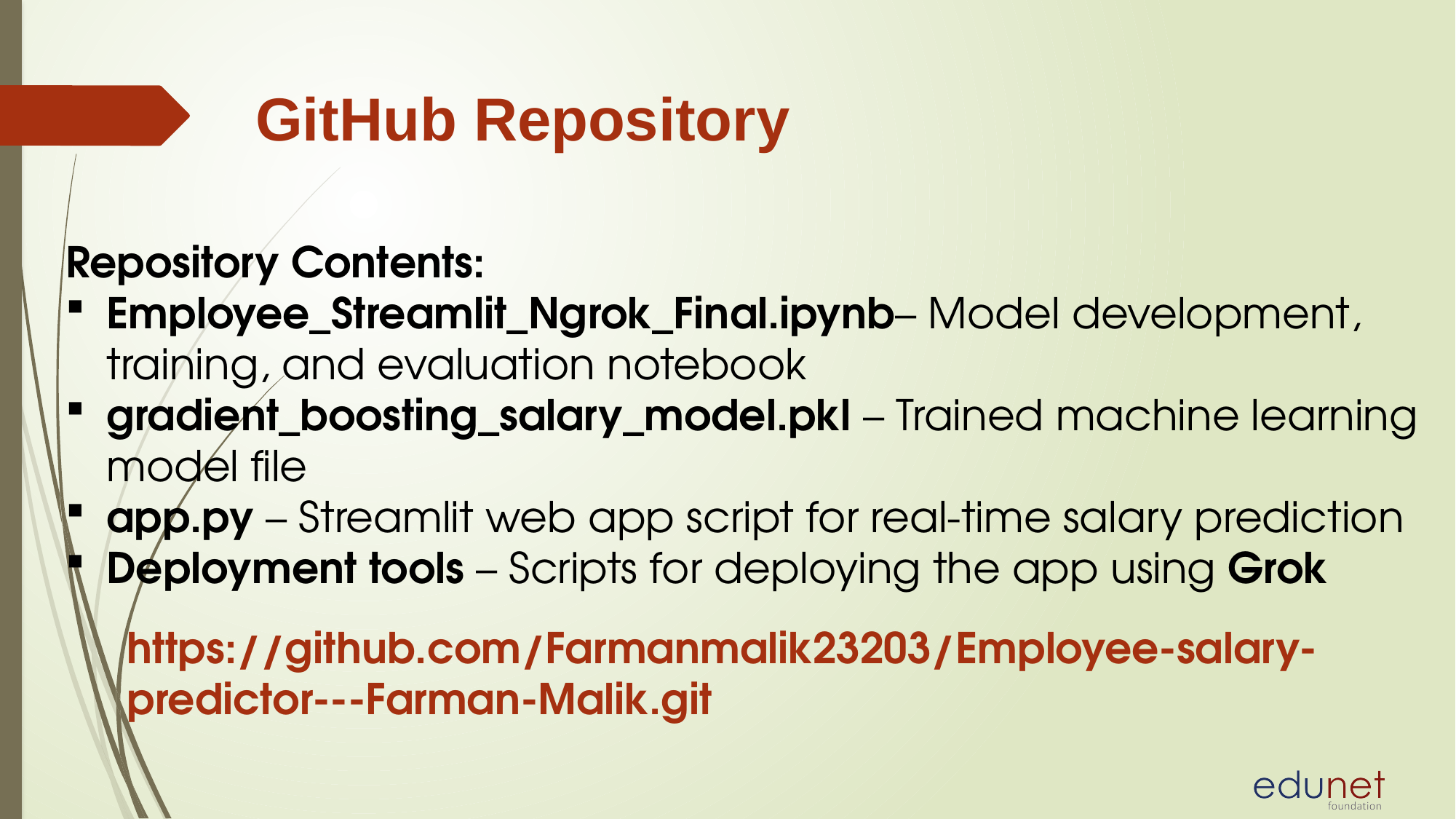

# GitHub Repository
Repository Contents:
Employee_Streamlit_Ngrok_Final.ipynb– Model development, training, and evaluation notebook
gradient_boosting_salary_model.pkl – Trained machine learning model file
app.py – Streamlit web app script for real-time salary prediction
Deployment tools – Scripts for deploying the app using Grok

https://github.com/Farmanmalik23203/Employee-salary-predictor---Farman-Malik.git